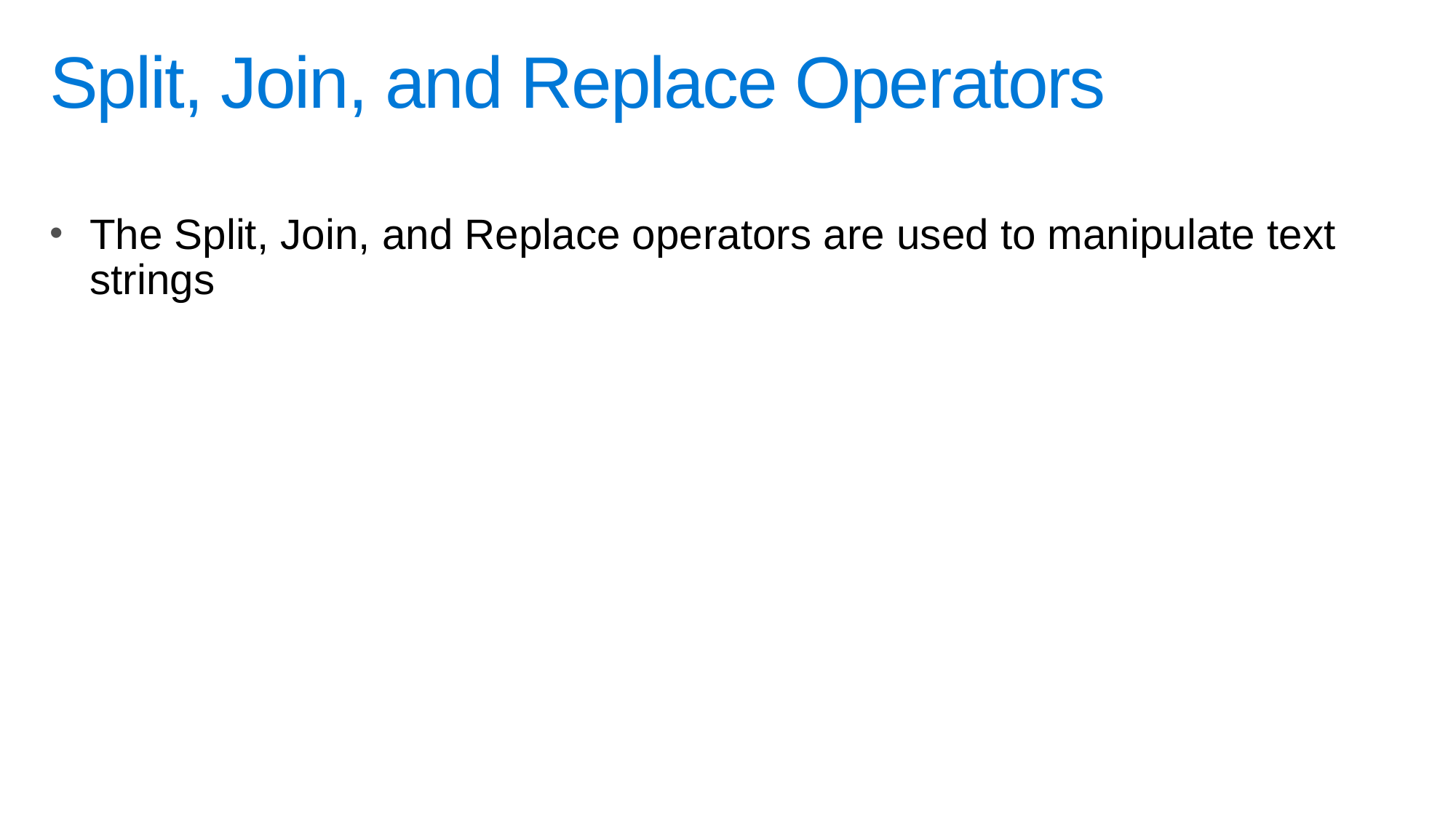

# Split, Join, and Replace Operators

The Split, Join, and Replace operators are used to manipulate text strings